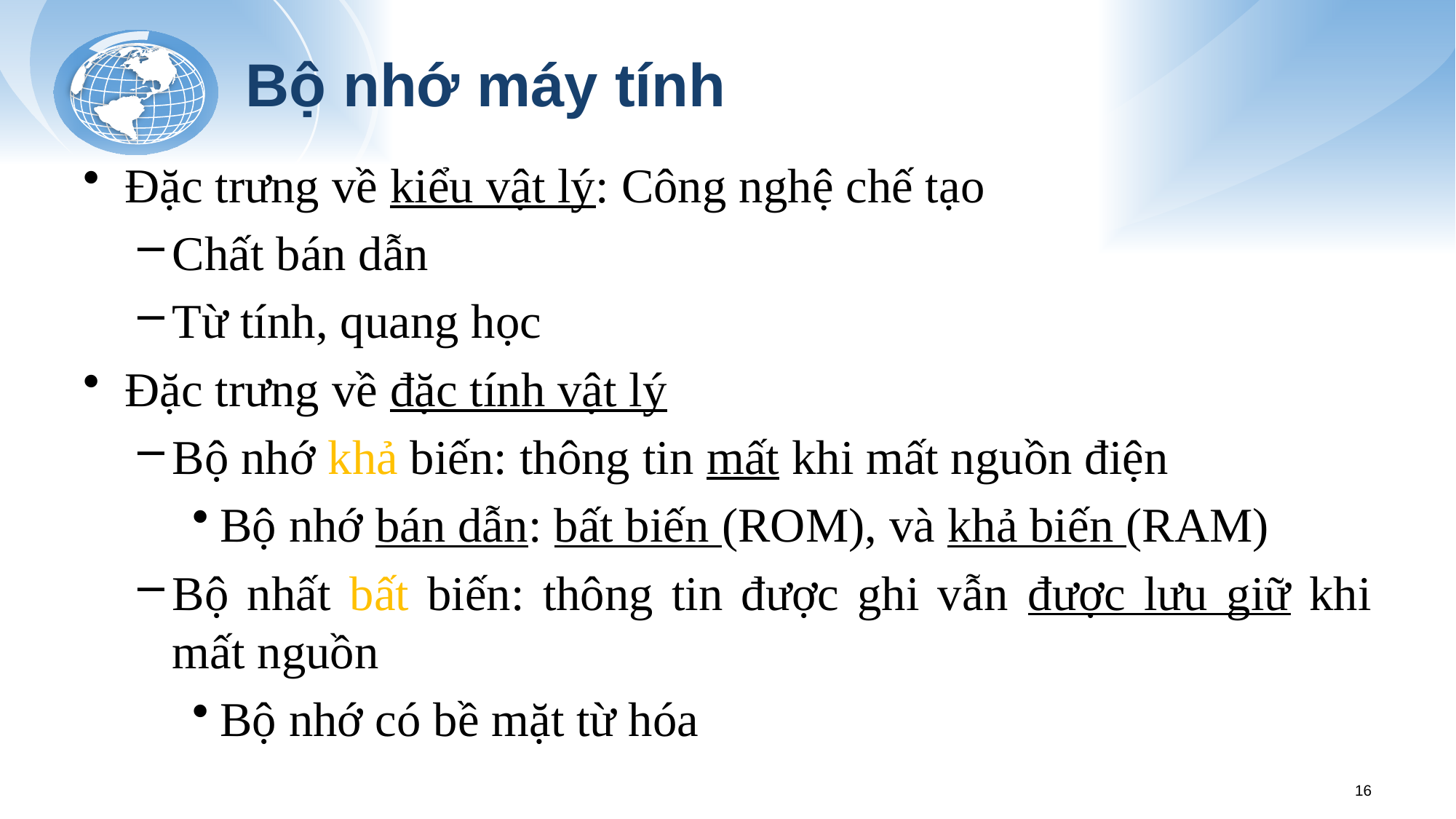

# Bộ nhớ máy tính
Đặc trưng về kiểu vật lý: Công nghệ chế tạo
Chất bán dẫn
Từ tính, quang học
Đặc trưng về đặc tính vật lý
Bộ nhớ khả biến: thông tin mất khi mất nguồn điện
Bộ nhớ bán dẫn: bất biến (ROM), và khả biến (RAM)
Bộ nhất bất biến: thông tin được ghi vẫn được lưu giữ khi mất nguồn
Bộ nhớ có bề mặt từ hóa
16